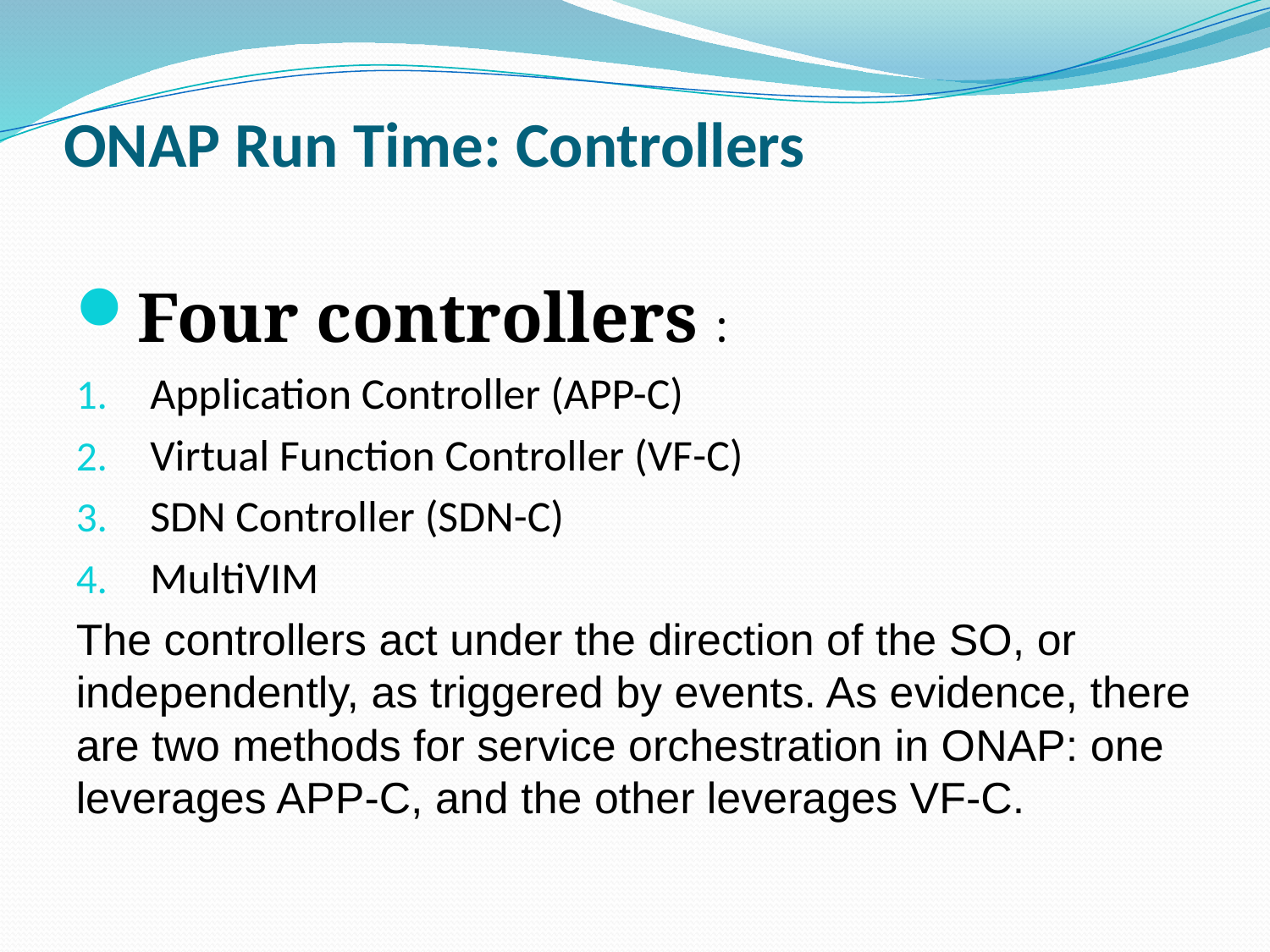

# ONAP Run Time: Controllers
Four controllers :
Application Controller (APP-C)
Virtual Function Controller (VF-C)
SDN Controller (SDN-C)
MultiVIM
The controllers act under the direction of the SO, or independently, as triggered by events. As evidence, there are two methods for service orchestration in ONAP: one leverages APP-C, and the other leverages VF-C.